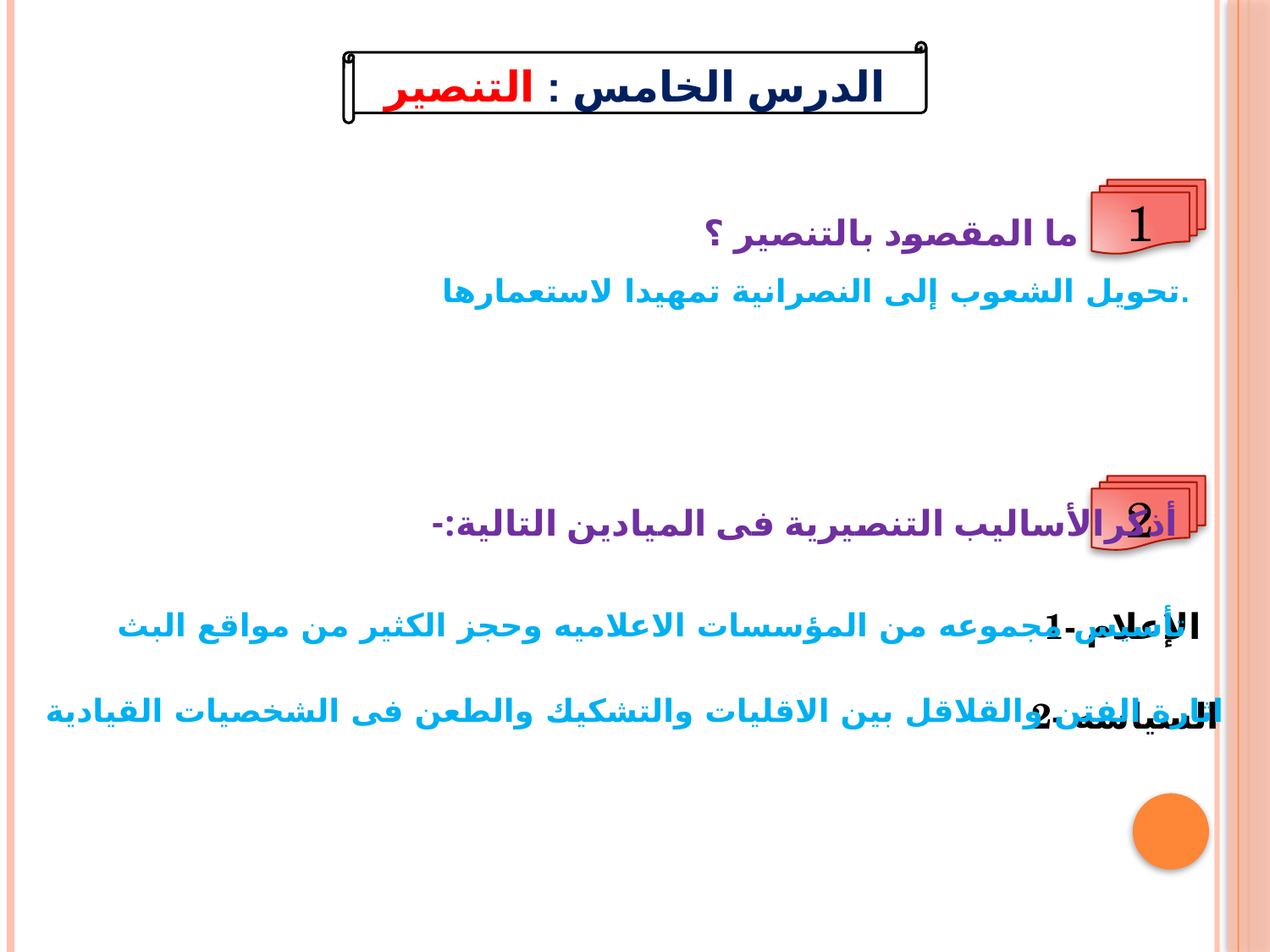

الدرس الخامس : التنصير
ما المقصود بالتنصير ؟
1
تحويل الشعوب إلى النصرانية تمهيدا لاستعمارها.
2
أذكرالأساليب التنصيرية فى الميادين التالية:-
1- الإعلام
تأسيس مجموعه من المؤسسات الاعلاميه وحجز الكثير من مواقع البث
اثارة الفتن والقلاقل بين الاقليات والتشكيك والطعن فى الشخصيات القيادية
2- السياسه